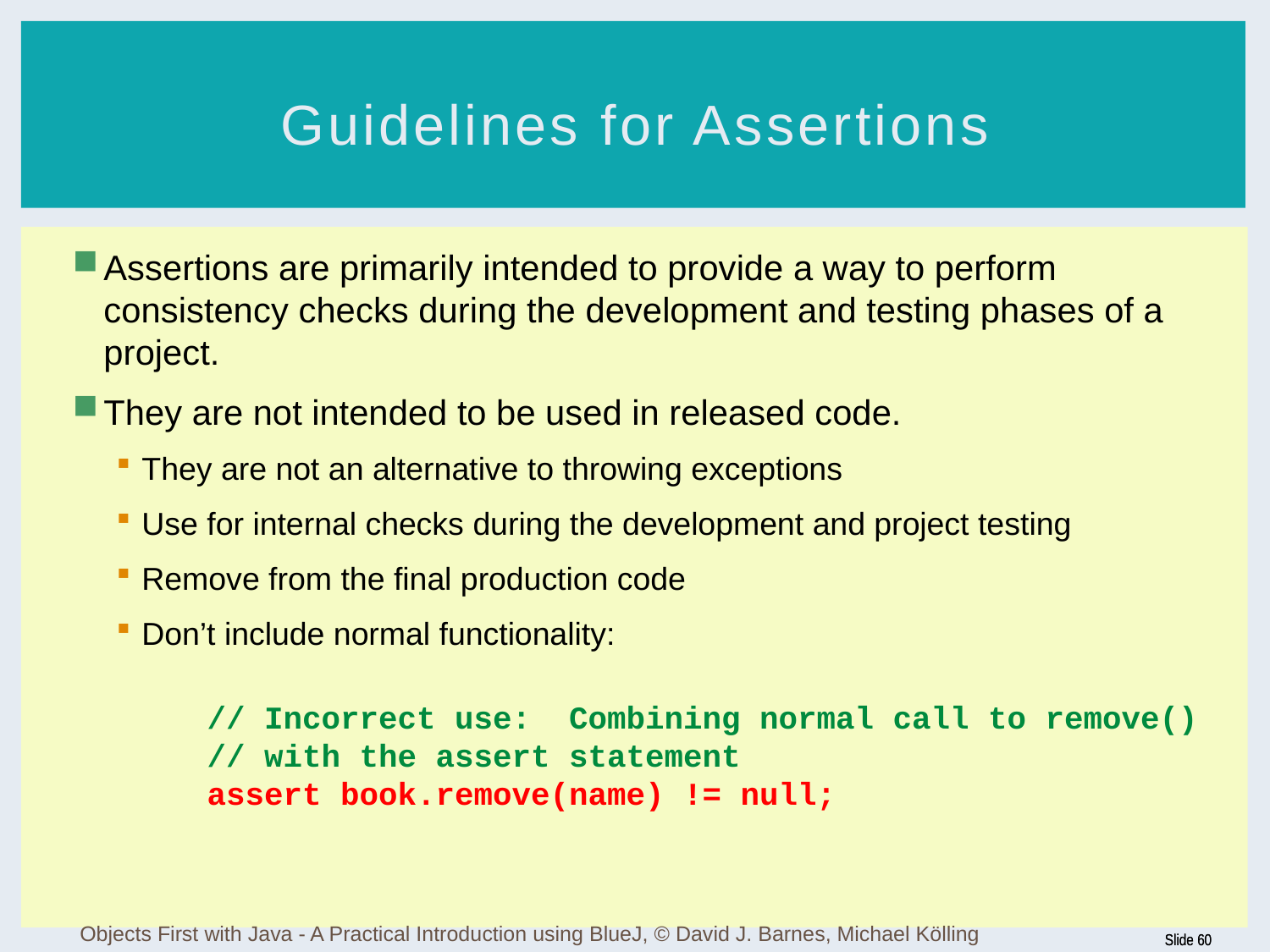

# Guidelines for Assertions
Assertions are primarily intended to provide a way to perform consistency checks during the development and testing phases of a project.
They are not intended to be used in released code.
They are not an alternative to throwing exceptions
Use for internal checks during the development and project testing
Remove from the final production code
Don’t include normal functionality:

// Incorrect use:  Combining normal call to remove()
// with the assert statement
assert book.remove(name) != null;
Objects First with Java - A Practical Introduction using BlueJ, © David J. Barnes, Michael Kölling